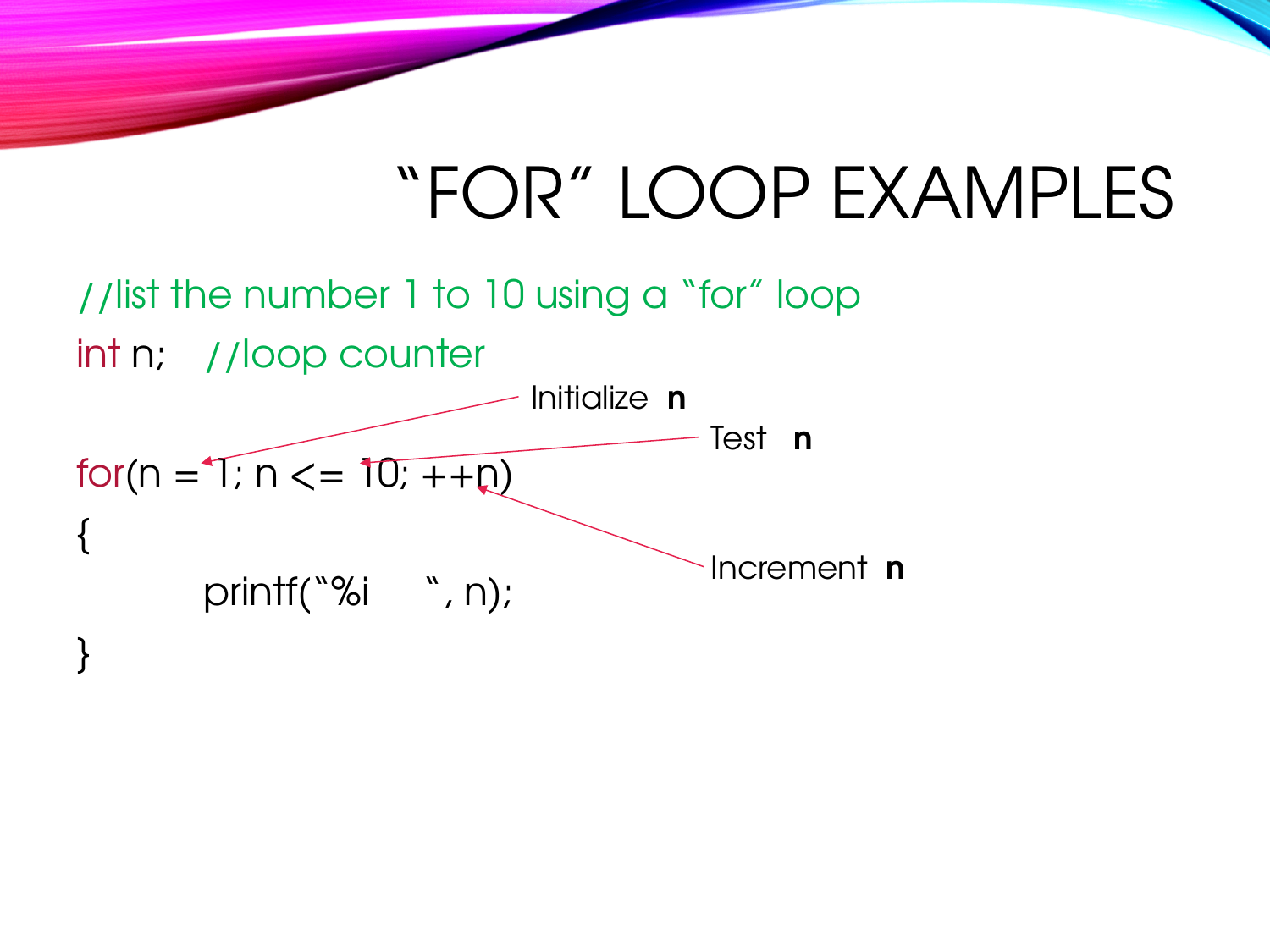

# “for” loop Examples
//list the number 1 to 10 using a “for” loop
int n;	//loop counter

for(n = 1; n <= 10; ++n)
{
	printf(“%i     “, n);
}

Initialize  n
Test   n
Increment  n